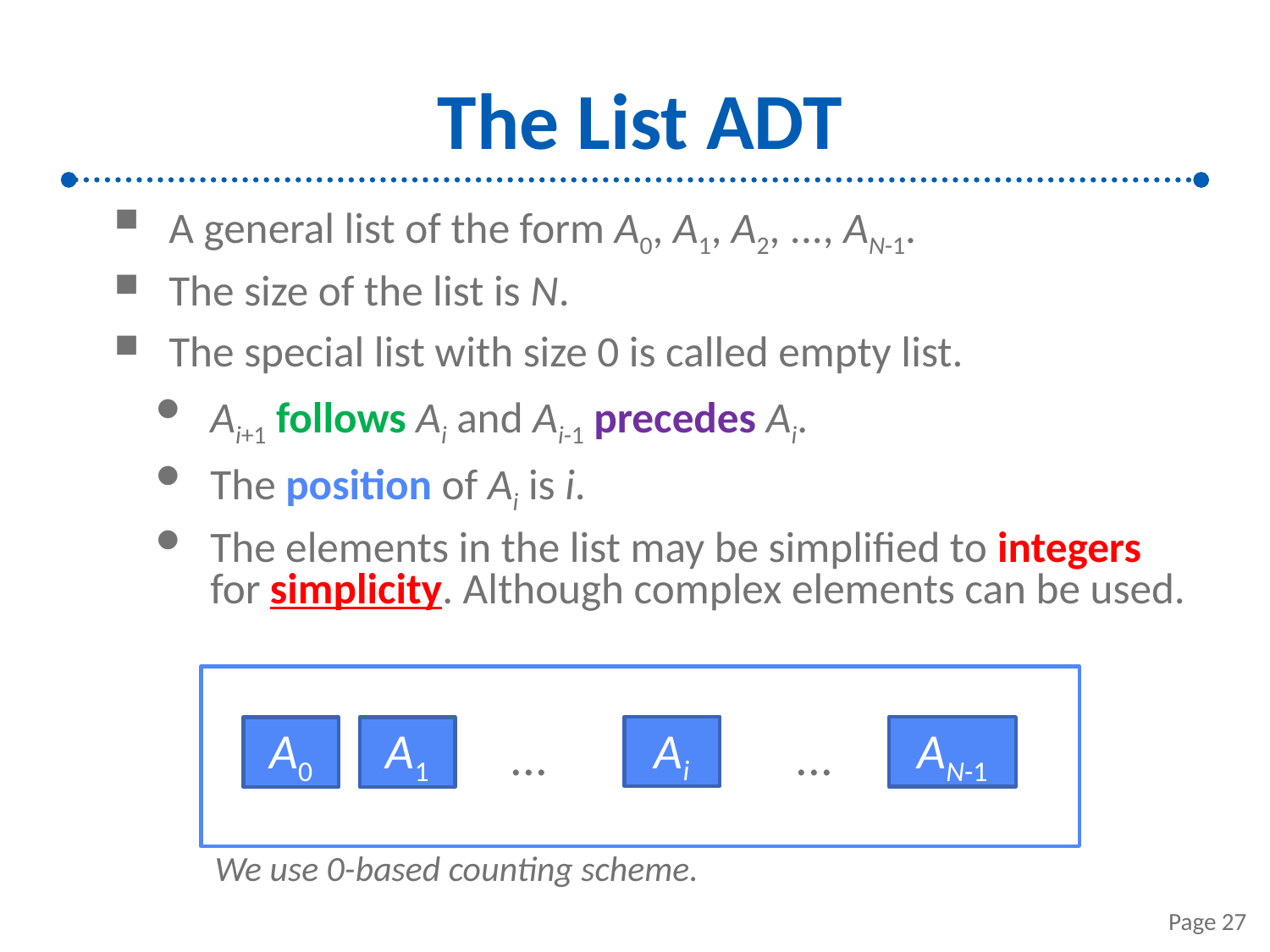

# The List ADT
A general list of the form A0, A1, A2, ..., AN-1.
The size of the list is N.
The special list with size 0 is called empty list.
Ai+1 follows Ai and Ai-1 precedes Ai.
The position of Ai is i.
The elements in the list may be simplified to integers for simplicity. Although complex elements can be used.

Ai
A0
A1
AN-1
...
...
We use 0-based counting scheme.
Page 27